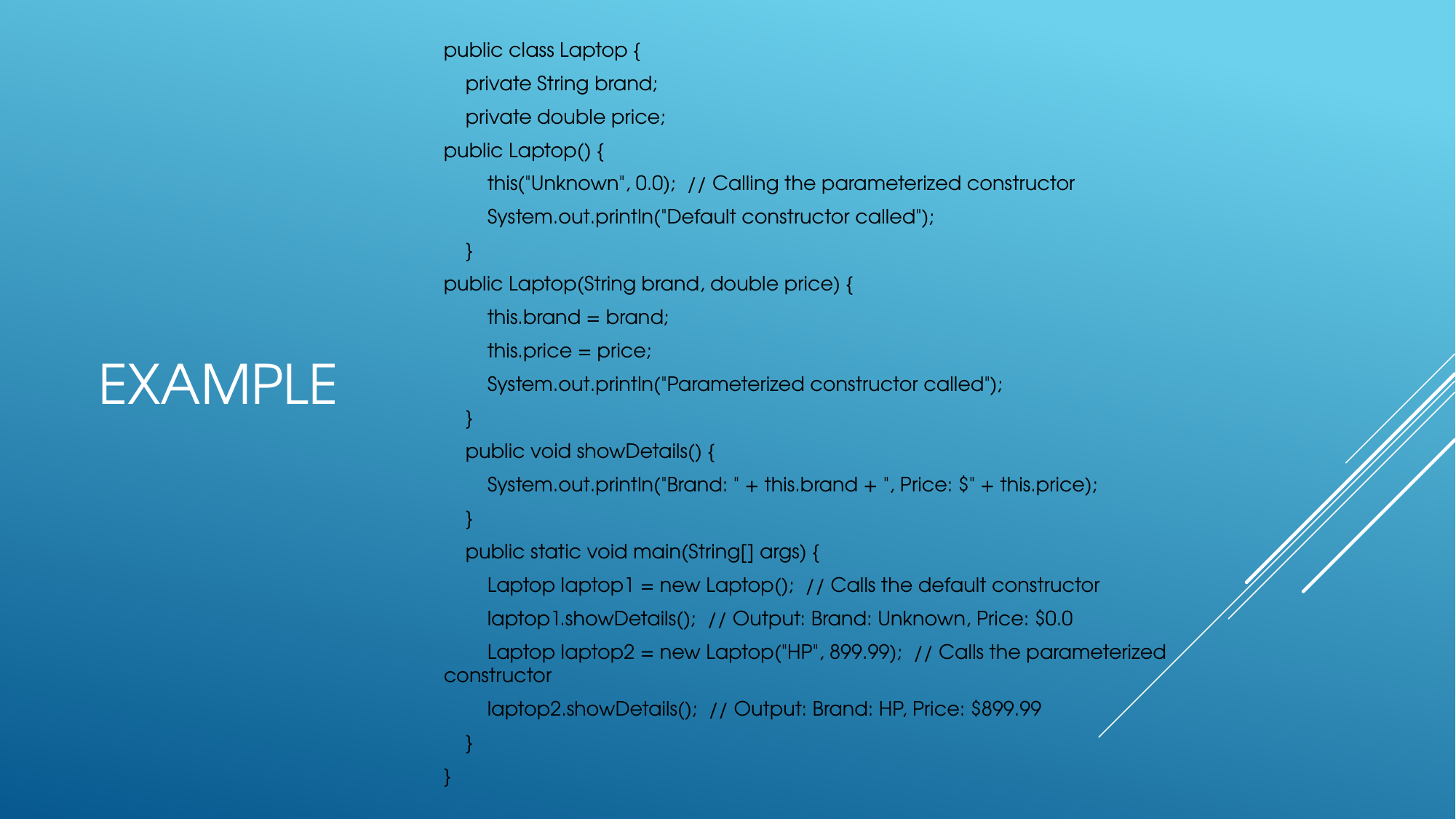

public class Laptop {
    private String brand;
    private double price;
public Laptop() {
        this("Unknown", 0.0);  // Calling the parameterized constructor
        System.out.println("Default constructor called");
    }
public Laptop(String brand, double price) {
        this.brand = brand;
        this.price = price;
        System.out.println("Parameterized constructor called");
    }
    public void showDetails() {
        System.out.println("Brand: " + this.brand + ", Price: $" + this.price);
    }
    public static void main(String[] args) {
        Laptop laptop1 = new Laptop();  // Calls the default constructor
        laptop1.showDetails();  // Output: Brand: Unknown, Price: $0.0
        Laptop laptop2 = new Laptop("HP", 899.99);  // Calls the parameterized constructor
        laptop2.showDetails();  // Output: Brand: HP, Price: $899.99
    }
}

# Example